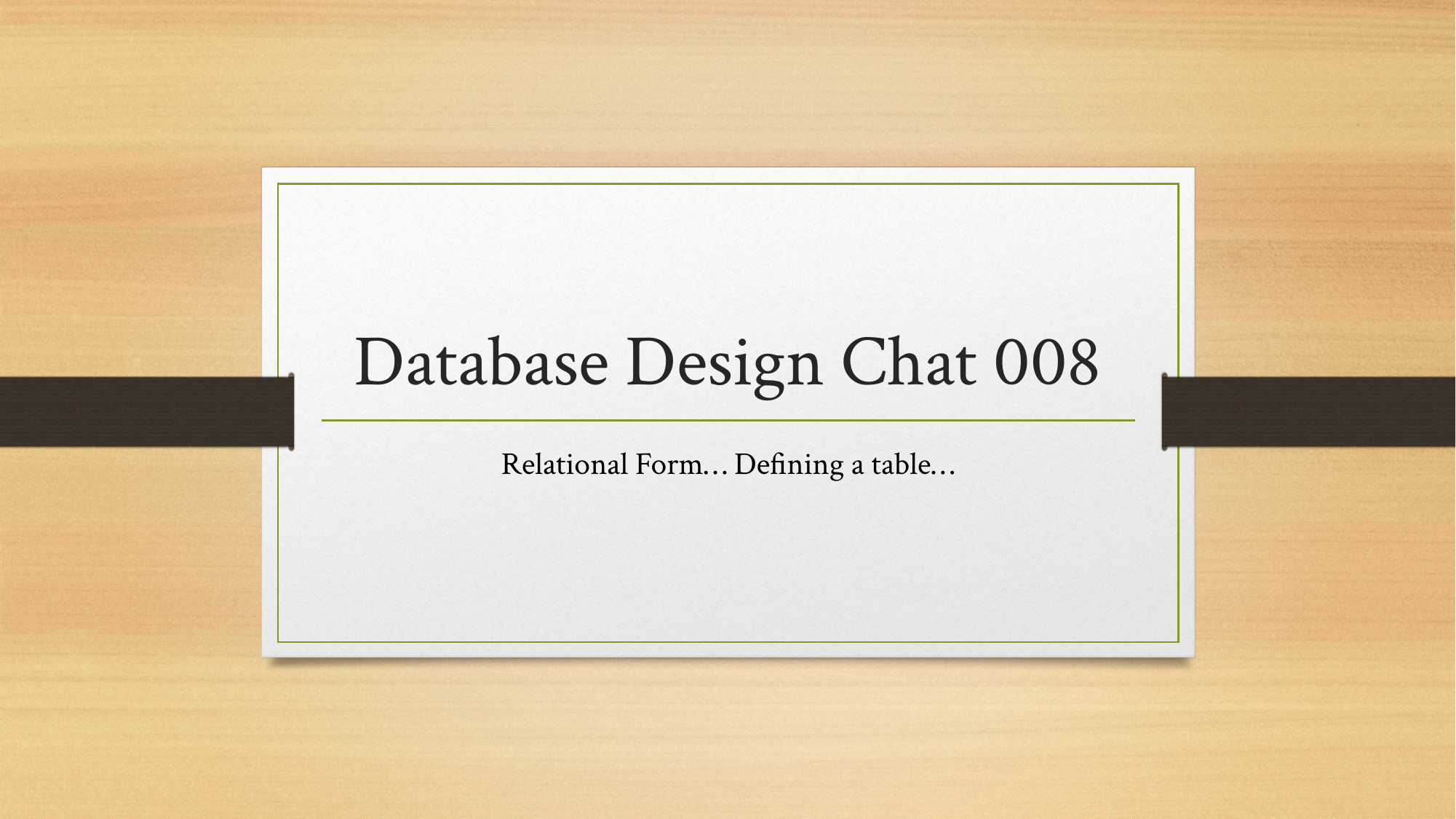

# Database Design Chat 008
Relational Form… Defining a table…